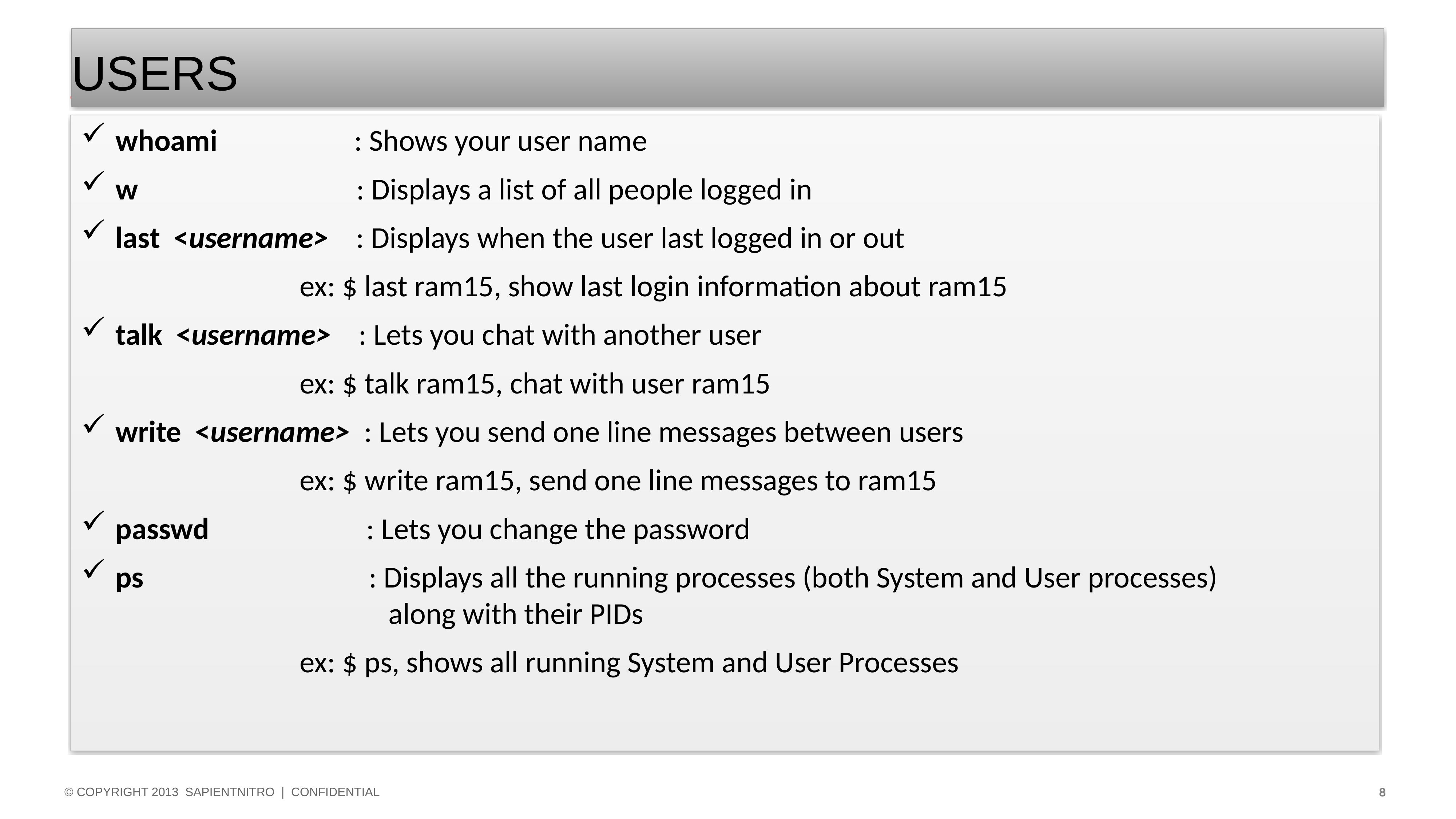

# users
whoami                    : Shows your user name
w                                : Displays a list of all people logged in
last  <username>    : Displays when the user last logged in or out
    				ex: $ last ram15, show last login information about ram15
talk  <username>    : Lets you chat with another user
    				ex: $ talk ram15, chat with user ram15
write  <username>  : Lets you send one line messages between users
    				ex: $ write ram15, send one line messages to ram15
passwd                       : Lets you change the password
ps                                 : Displays all the running processes (both System and User processes)                                   			 	along with their PIDs
    				ex: $ ps, shows all running System and User Processes